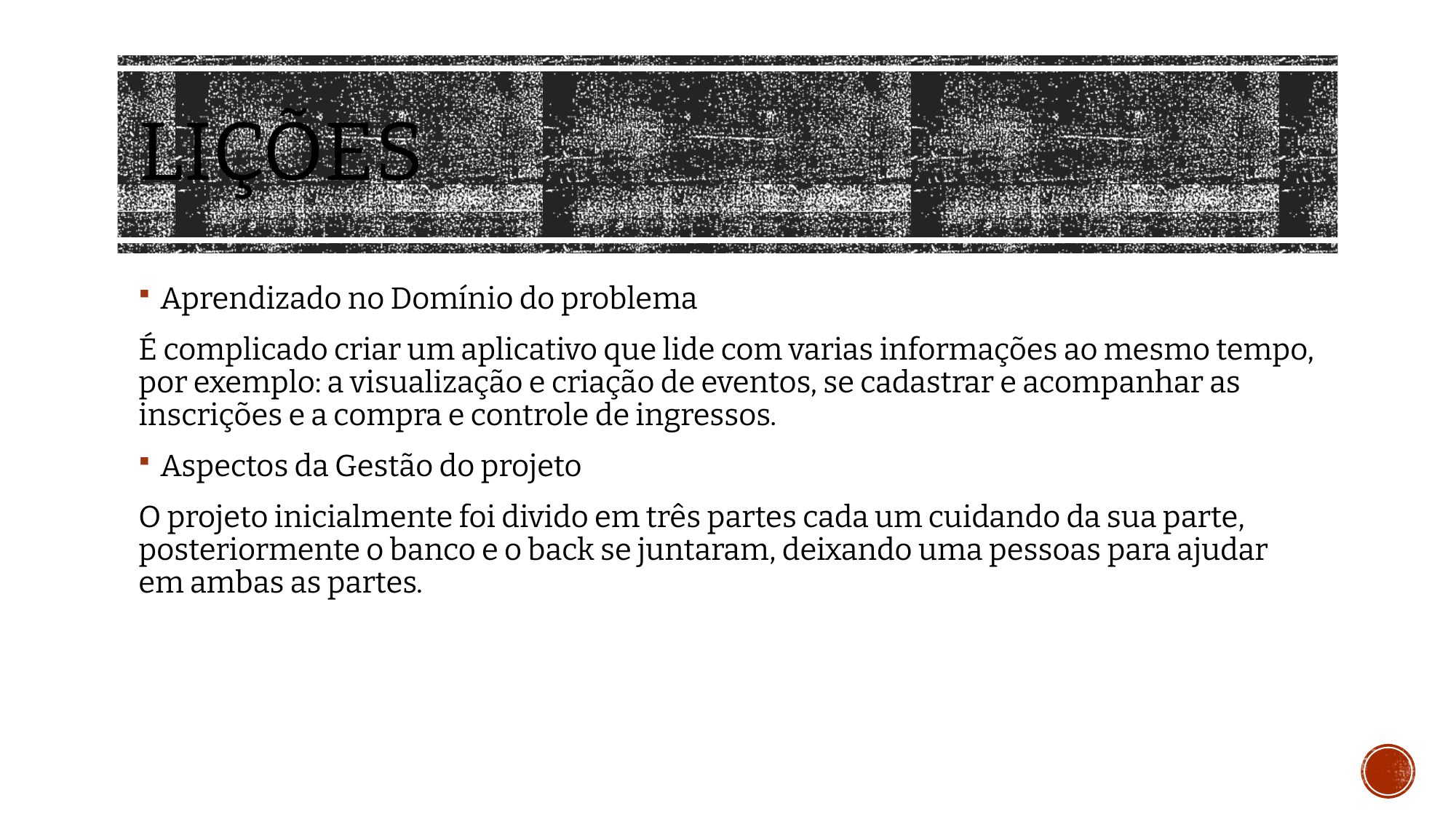

# Lições

Aprendizado no Domínio do problema
É complicado criar um aplicativo que lide com varias informações ao mesmo tempo, por exemplo: a visualização e criação de eventos, se cadastrar e acompanhar as inscrições e a compra e controle de ingressos.
Aspectos da Gestão do projeto
O projeto inicialmente foi divido em três partes cada um cuidando da sua parte, posteriormente o banco e o back se juntaram, deixando uma pessoas para ajudar em ambas as partes.